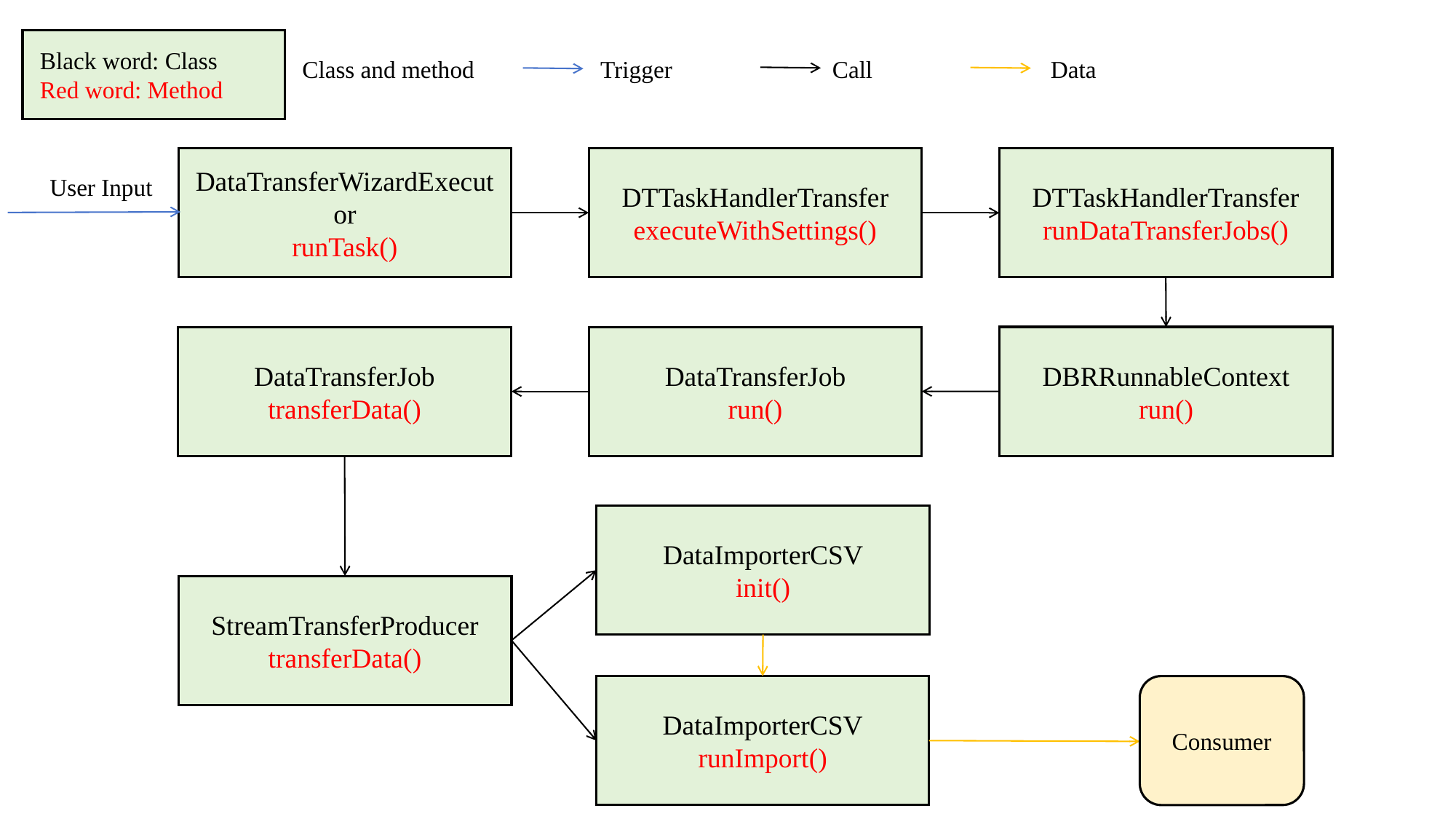

Black word: Class
Red word: Method
Class and method
Trigger
Call
Data
DataTransferWizardExecutor
runTask()
DTTaskHandlerTransfer
executeWithSettings()
DTTaskHandlerTransfer
runDataTransferJobs()
User Input
DBRRunnableContext
run()
DataTransferJob
transferData()
DataTransferJob
run()
DataImporterCSV
init()
StreamTransferProducer
transferData()
Consumer
DataImporterCSV
runImport()